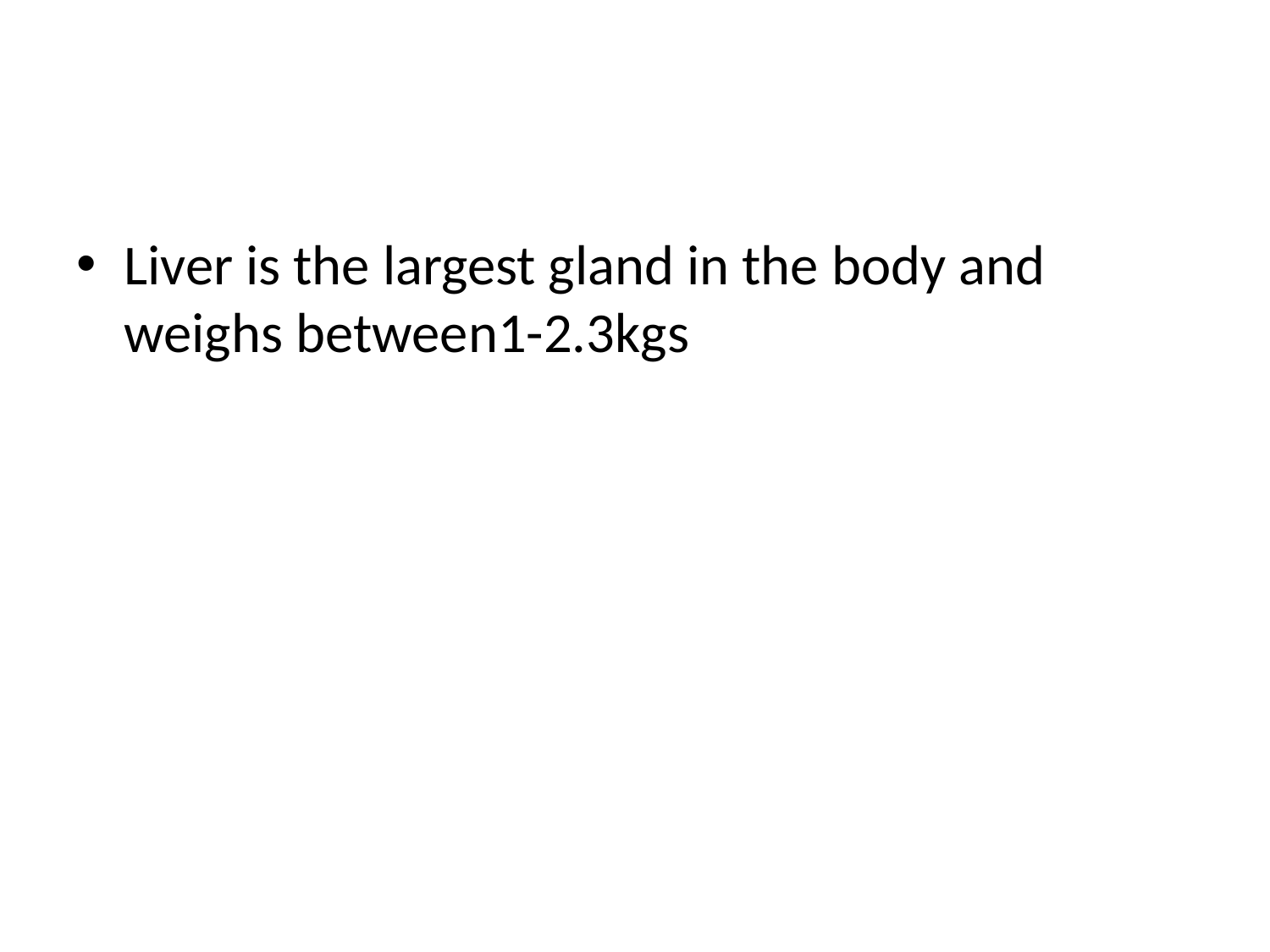

#
Liver is the largest gland in the body and weighs between1-2.3kgs